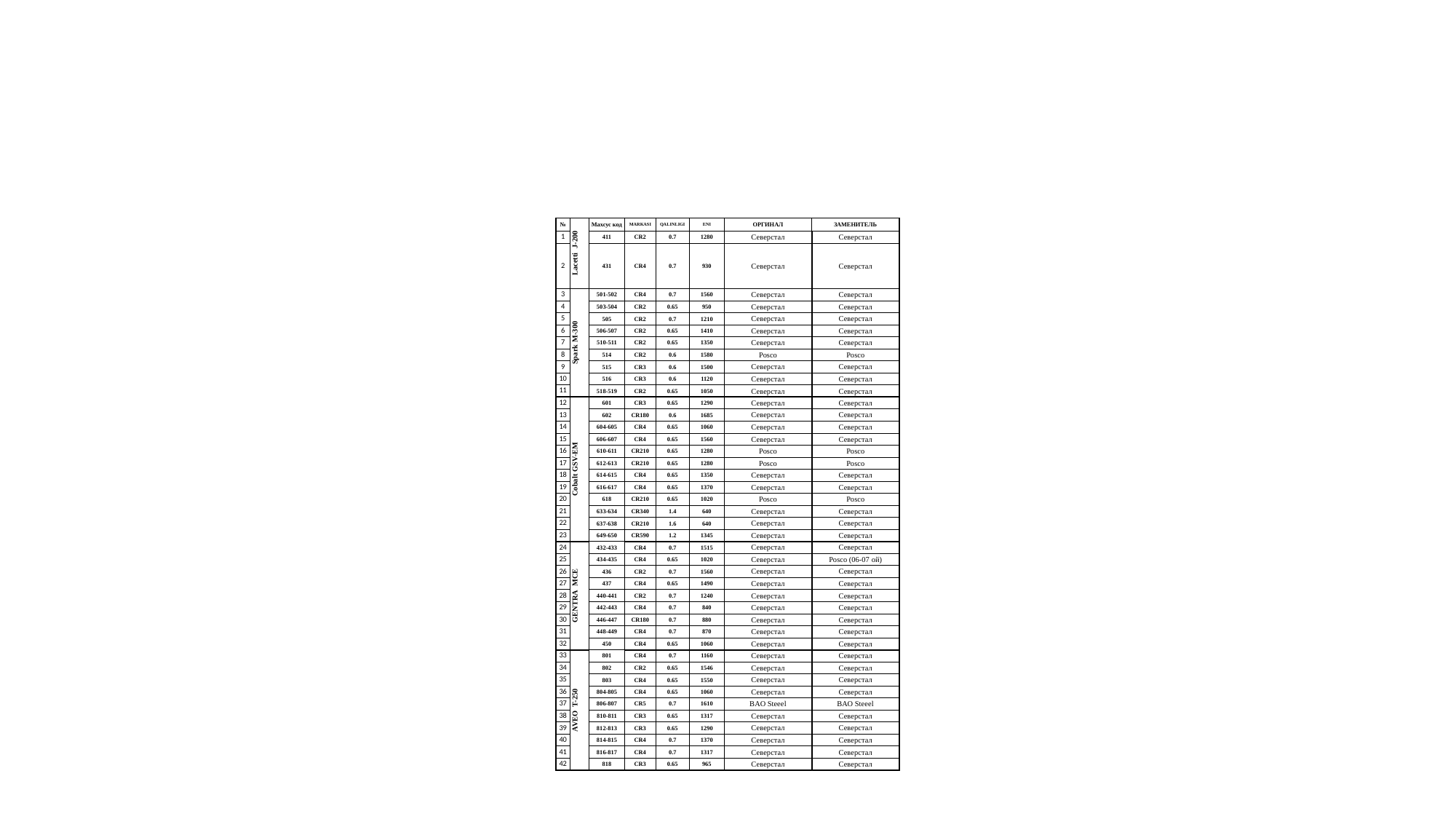

| № | Lacetti J-200 | Махсус код | MARKASI | QALINLIGI | ENI | ОРГИНАЛ | ЗАМЕНИТЕЛЬ |
| --- | --- | --- | --- | --- | --- | --- | --- |
| 1 |  | 411 | CR2 | 0.7 | 1280 | Северстал | Северстал |
| 2 |  | 431 | CR4 | 0.7 | 930 | Северстал | Северстал |
| 3 | Spark M-300 | 501-502 | CR4 | 0.7 | 1560 | Северстал | Северстал |
| 4 |  | 503-504 | CR2 | 0.65 | 950 | Северстал | Северстал |
| 5 |  | 505 | CR2 | 0.7 | 1210 | Северстал | Северстал |
| 6 |  | 506-507 | CR2 | 0.65 | 1410 | Северстал | Северстал |
| 7 |  | 510-511 | CR2 | 0.65 | 1350 | Северстал | Северстал |
| 8 |  | 514 | CR2 | 0.6 | 1580 | Posco | Posco |
| 9 |  | 515 | CR3 | 0.6 | 1500 | Северстал | Северстал |
| 10 |  | 516 | CR3 | 0.6 | 1120 | Северстал | Северстал |
| 11 |  | 518-519 | CR2 | 0.65 | 1050 | Северстал | Северстал |
| 12 | Cobalt GSV-EM | 601 | CR3 | 0.65 | 1290 | Северстал | Северстал |
| 13 |  | 602 | CR180 | 0.6 | 1685 | Северстал | Северстал |
| 14 |  | 604-605 | CR4 | 0.65 | 1060 | Северстал | Северстал |
| 15 |  | 606-607 | CR4 | 0.65 | 1560 | Северстал | Северстал |
| 16 |  | 610-611 | CR210 | 0.65 | 1280 | Posco | Posco |
| 17 |  | 612-613 | CR210 | 0.65 | 1280 | Posco | Posco |
| 18 |  | 614-615 | CR4 | 0.65 | 1350 | Северстал | Северстал |
| 19 |  | 616-617 | CR4 | 0.65 | 1370 | Северстал | Северстал |
| 20 |  | 618 | CR210 | 0.65 | 1020 | Posco | Posco |
| 21 |  | 633-634 | CR340 | 1.4 | 640 | Северстал | Северстал |
| 22 |  | 637-638 | CR210 | 1.6 | 640 | Северстал | Северстал |
| 23 |  | 649-650 | CR590 | 1.2 | 1345 | Северстал | Северстал |
| 24 | GENTRA MCE | 432-433 | CR4 | 0.7 | 1515 | Северстал | Северстал |
| 25 |  | 434-435 | CR4 | 0.65 | 1020 | Северстал | Posco (06-07 ой) |
| 26 |  | 436 | CR2 | 0.7 | 1560 | Северстал | Северстал |
| 27 |  | 437 | CR4 | 0.65 | 1490 | Северстал | Северстал |
| 28 |  | 440-441 | CR2 | 0.7 | 1240 | Северстал | Северстал |
| 29 |  | 442-443 | CR4 | 0.7 | 840 | Северстал | Северстал |
| 30 |  | 446-447 | CR180 | 0.7 | 880 | Северстал | Северстал |
| 31 |  | 448-449 | CR4 | 0.7 | 870 | Северстал | Северстал |
| 32 |  | 450 | CR4 | 0.65 | 1060 | Северстал | Северстал |
| 33 | AVEO T-250 | 801 | CR4 | 0.7 | 1160 | Северстал | Северстал |
| 34 |  | 802 | CR2 | 0.65 | 1546 | Северстал | Северстал |
| 35 |  | 803 | CR4 | 0.65 | 1550 | Северстал | Северстал |
| 36 |  | 804-805 | CR4 | 0.65 | 1060 | Северстал | Северстал |
| 37 |  | 806-807 | CR5 | 0.7 | 1610 | BAO Steeel | BAO Steeel |
| 38 |  | 810-811 | CR3 | 0.65 | 1317 | Северстал | Северстал |
| 39 |  | 812-813 | CR3 | 0.65 | 1290 | Северстал | Северстал |
| 40 |  | 814-815 | CR4 | 0.7 | 1370 | Северстал | Северстал |
| 41 |  | 816-817 | CR4 | 0.7 | 1317 | Северстал | Северстал |
| 42 |  | 818 | CR3 | 0.65 | 965 | Северстал | Северстал |